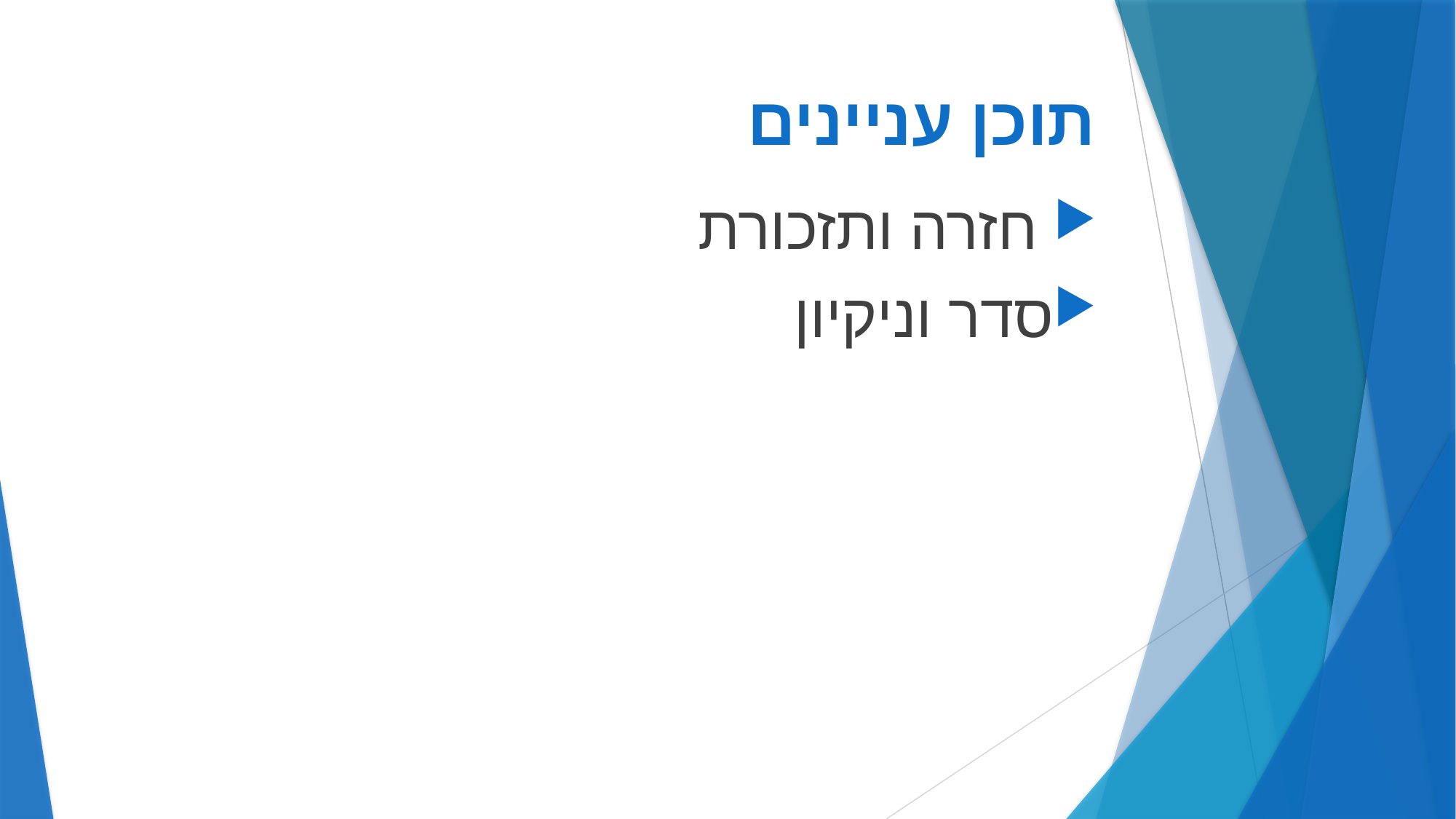

# תוכן עניינים
 חזרה ותזכורת
סדר וניקיון